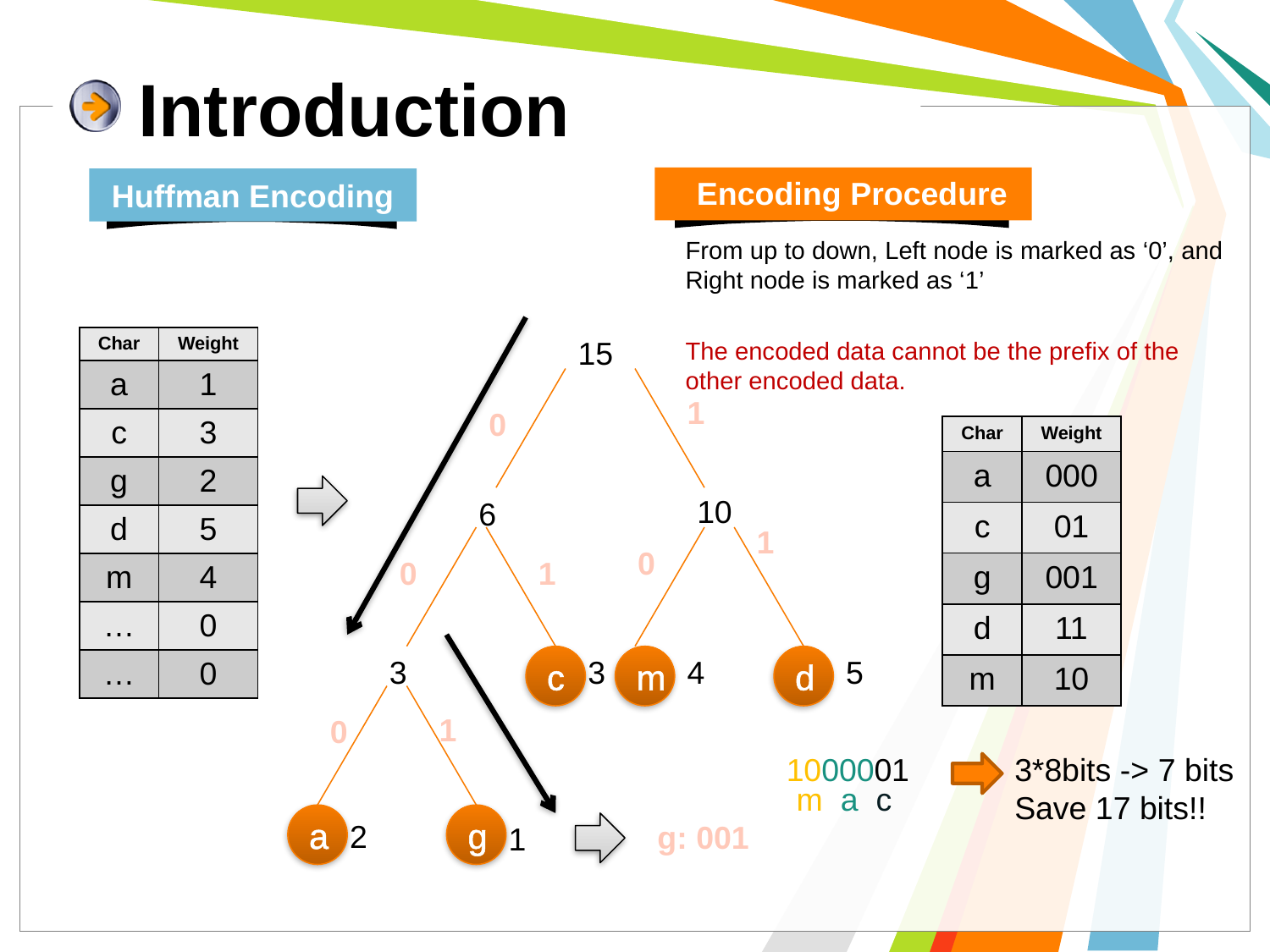

# Introduction
Encoding Procedure

Huffman Encoding

	From up to down, Left node is marked as ‘0’, and Right node is marked as ‘1’

	The encoded data cannot be the prefix of the other encoded data.
g: 001

| Char | Weight |
| --- | --- |
| a | 1 |
| c | 3 |
| g | 2 |
| d | 5 |
| m | 4 |
| … | 0 |
| … | 0 |
15
1
0
10
6
1
0
0
1
3
c
3
m
4
d
5
1
0
a
g
2
1
| Char | Weight |
| --- | --- |
| a | 000 |
| c | 01 |
| g | 001 |
| d | 11 |
| m | 10 |

1000001
3*8bits -> 7 bits
Save 17 bits!!

m  a  c